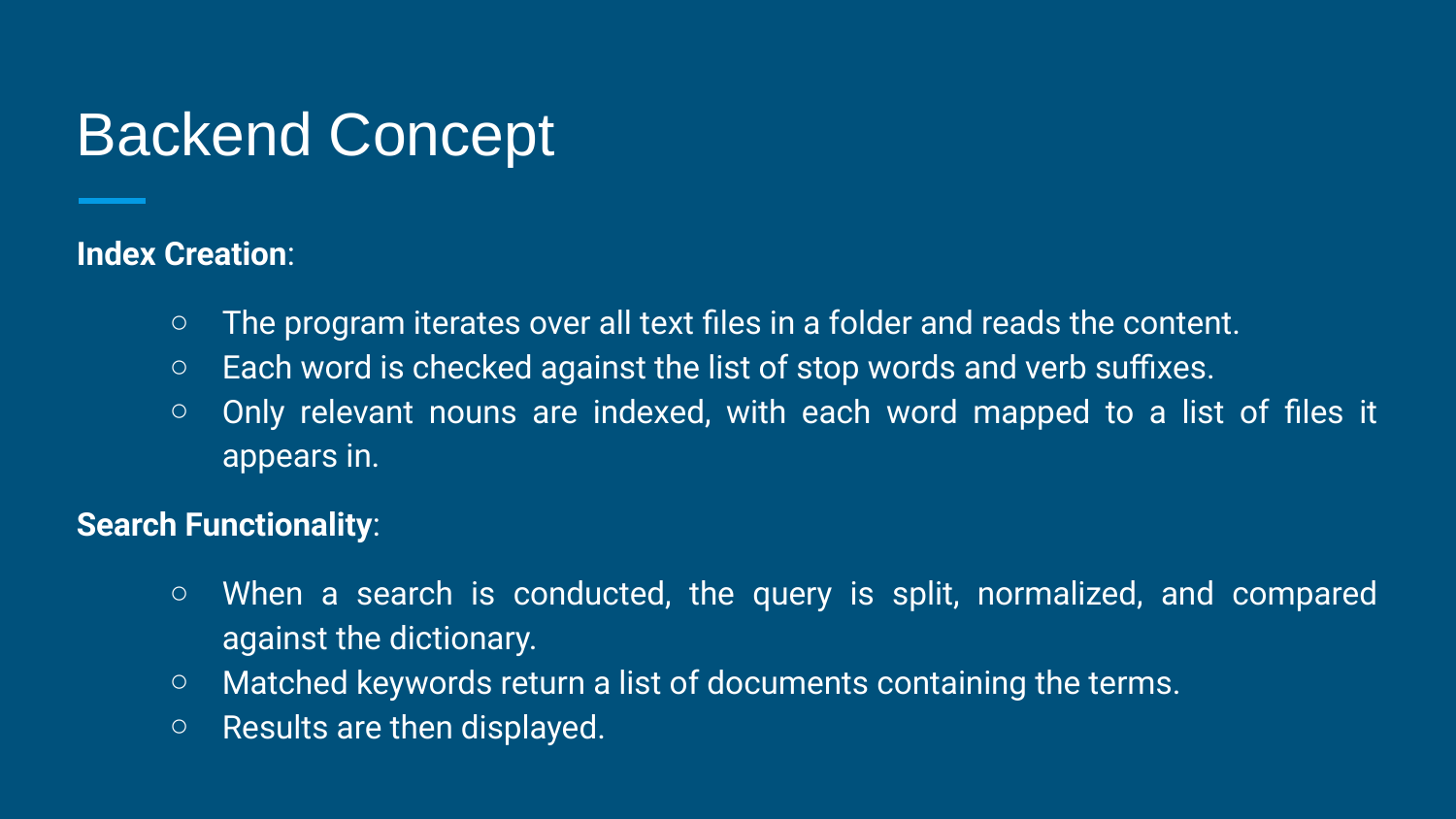

# Backend Concept
Index Creation:
The program iterates over all text files in a folder and reads the content.
Each word is checked against the list of stop words and verb suffixes.
Only relevant nouns are indexed, with each word mapped to a list of files it appears in.
Search Functionality:
When a search is conducted, the query is split, normalized, and compared against the dictionary.
Matched keywords return a list of documents containing the terms.
Results are then displayed.